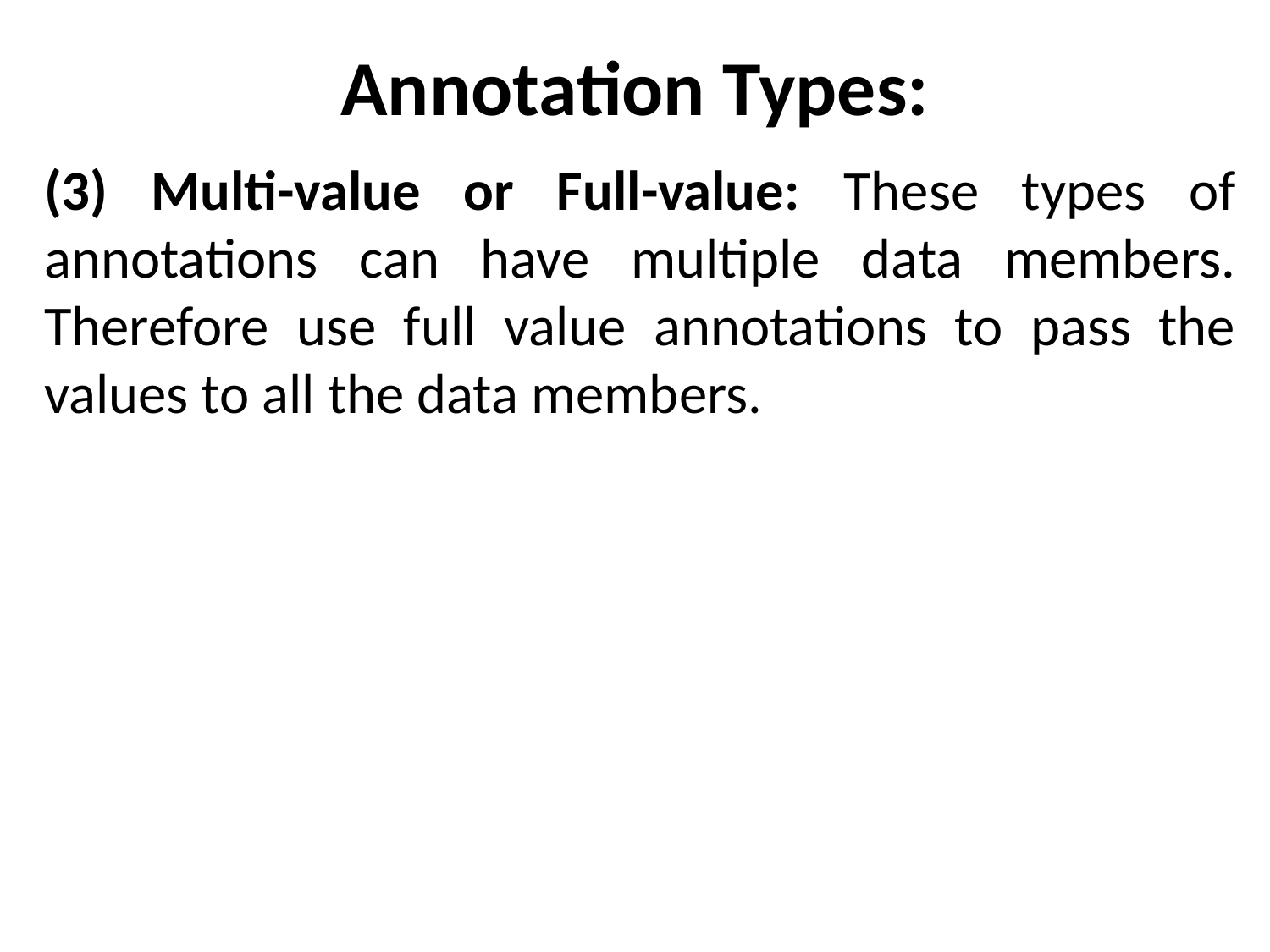

# Annotation Types:
(3) Multi-value or Full-value: These types of annotations can have multiple data members. Therefore use full value annotations to pass the values to all the data members.